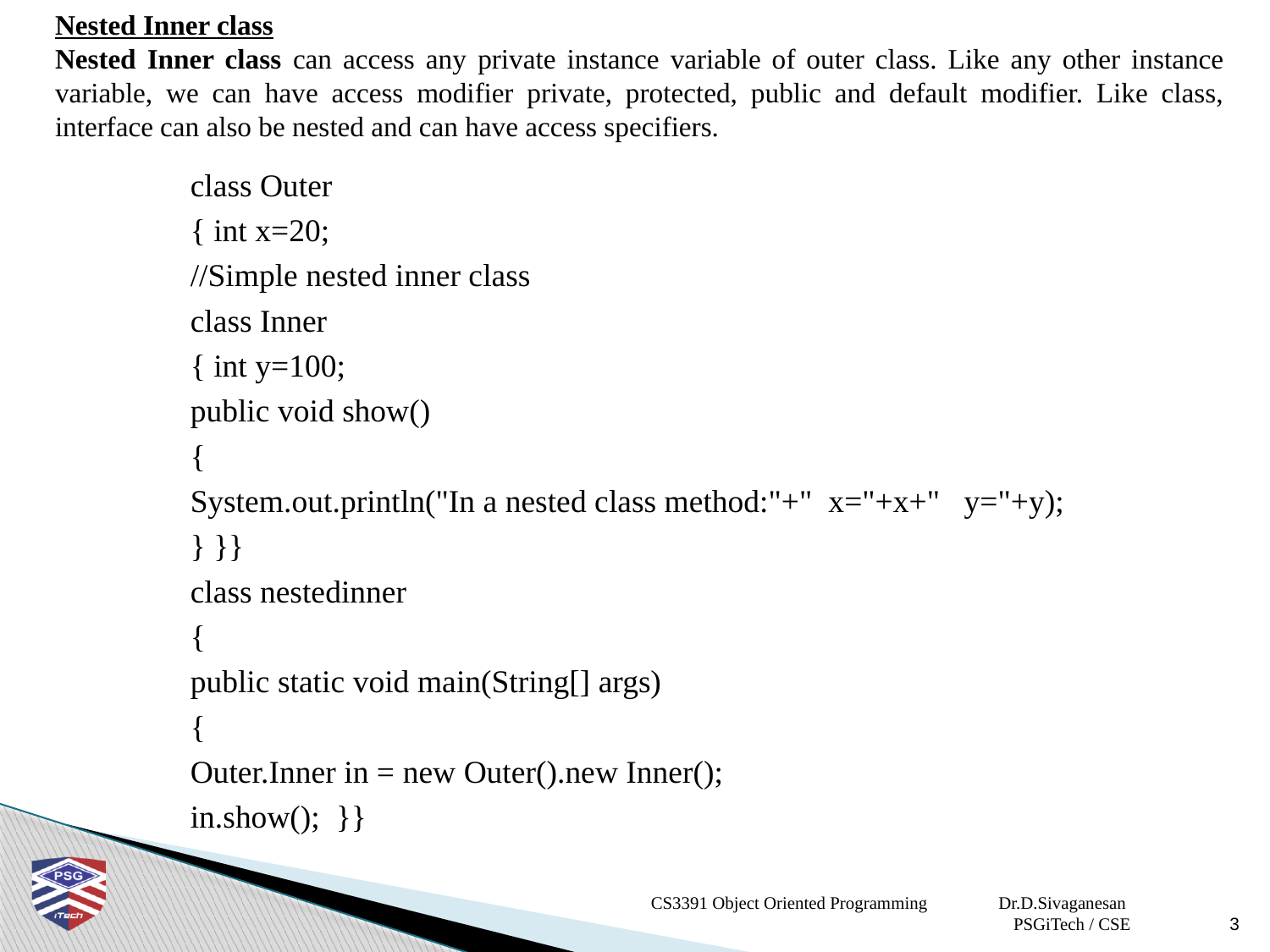

Nested Inner class
Nested Inner class can access any private instance variable of outer class. Like any other instance variable, we can have access modifier private, protected, public and default modifier. Like class, interface can also be nested and can have access specifiers.

class Outer
{ int x=20;
//Simple nested inner class
class Inner
{ int y=100;
public void show()
{
System.out.println("In a nested class method:"+"  x="+x+"   y="+y);
} }}
class nestedinner
{
public static void main(String[] args)
{
Outer.Inner in = new Outer().new Inner();
in.show();  }}

CS3391 Object Oriented Programming                Dr.D.Sivaganesan  PSGiTech / CSE
3